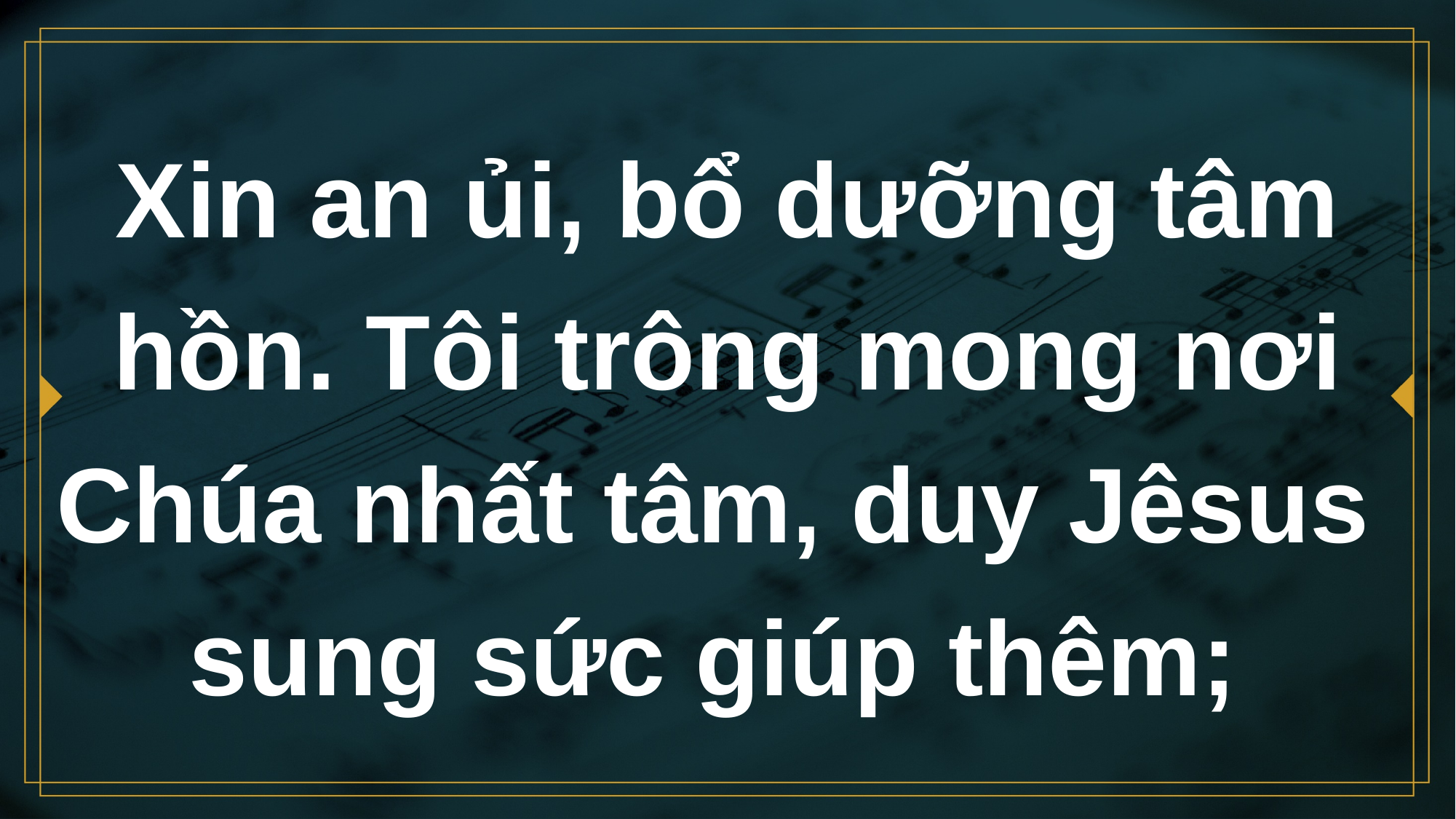

# Xin an ủi, bổ dưỡng tâm hồn. Tôi trông mong nơi Chúa nhất tâm, duy Jêsus sung sức giúp thêm;